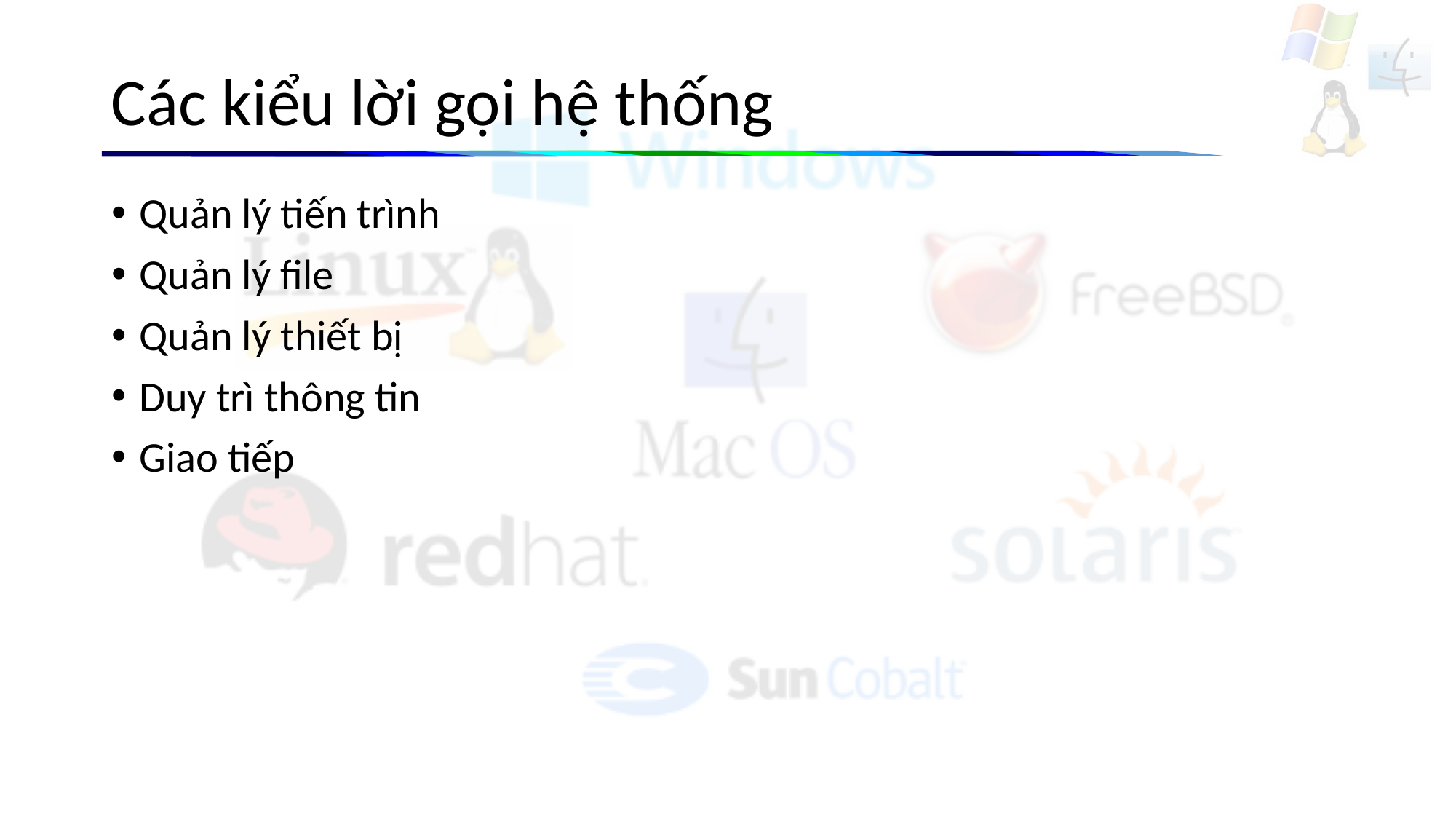

# Các kiểu lời gọi hệ thống
Quản lý tiến trình
Quản lý file
Quản lý thiết bị
Duy trì thông tin
Giao tiếp